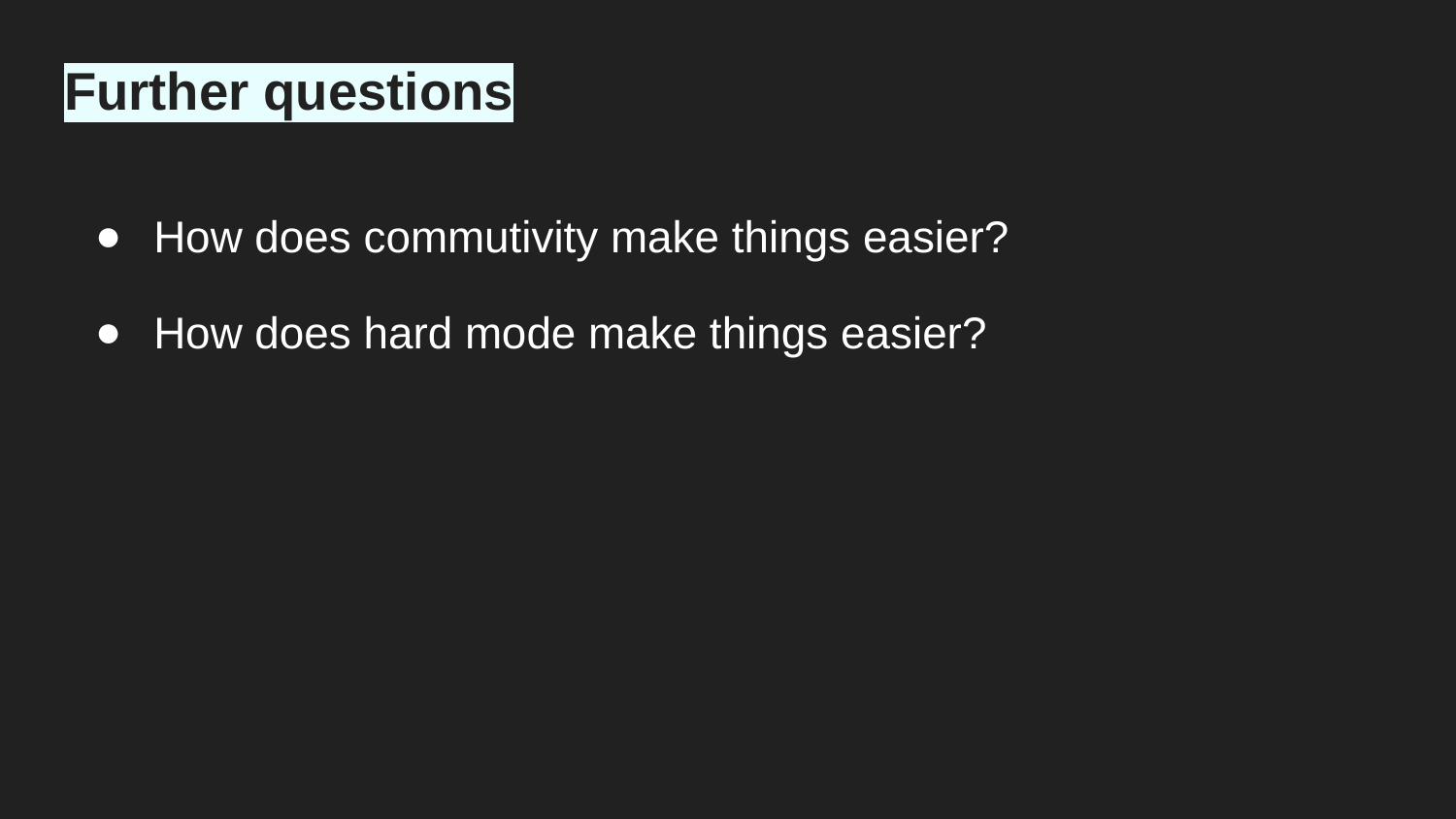

# Further questions
How does commutivity make things easier?
How does hard mode make things easier?